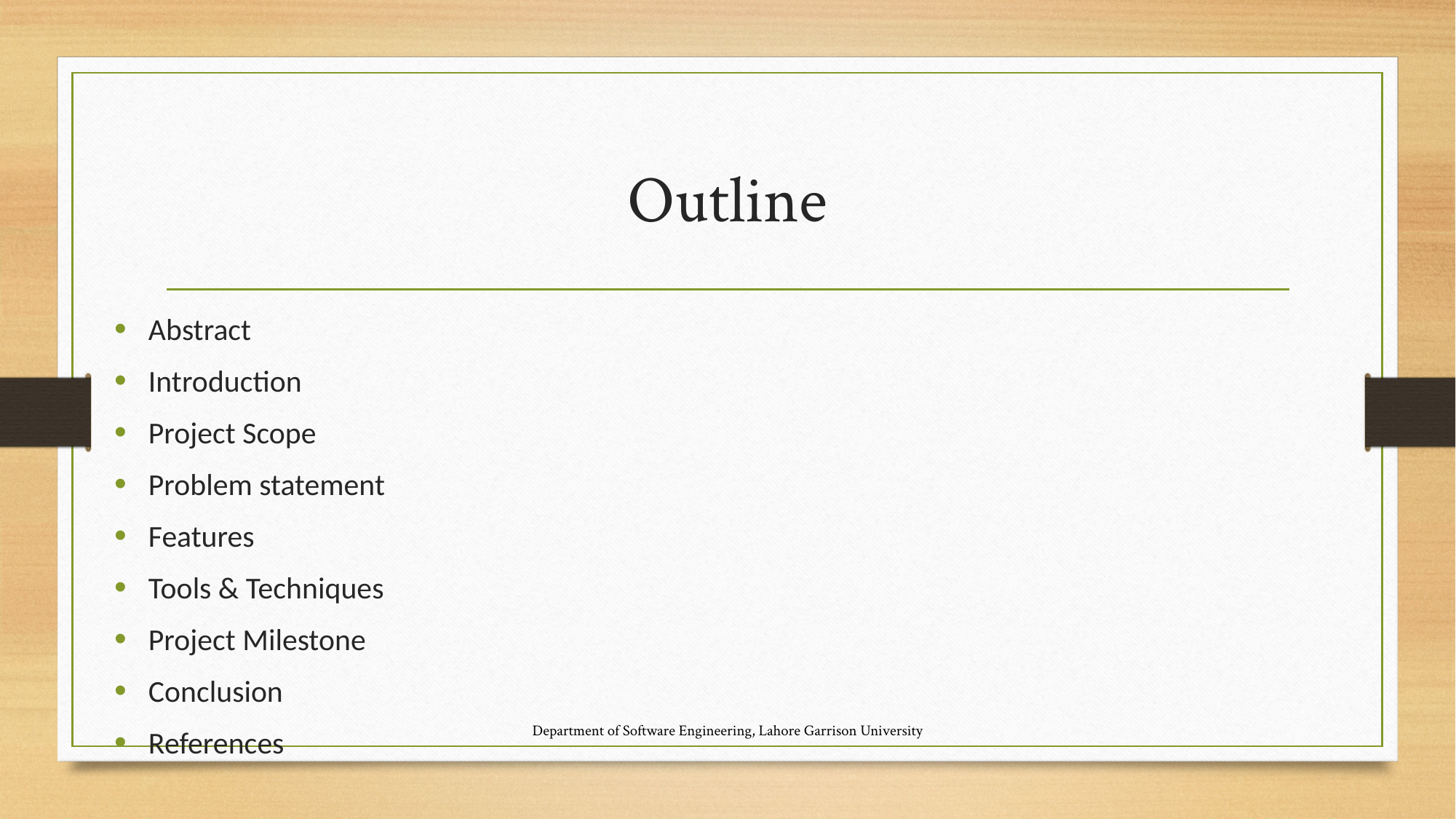

# Outline
Abstract
Introduction
Project Scope
Problem statement
Features
Tools & Techniques
Project Milestone
Conclusion
References

Department of Software Engineering, Lahore Garrison University